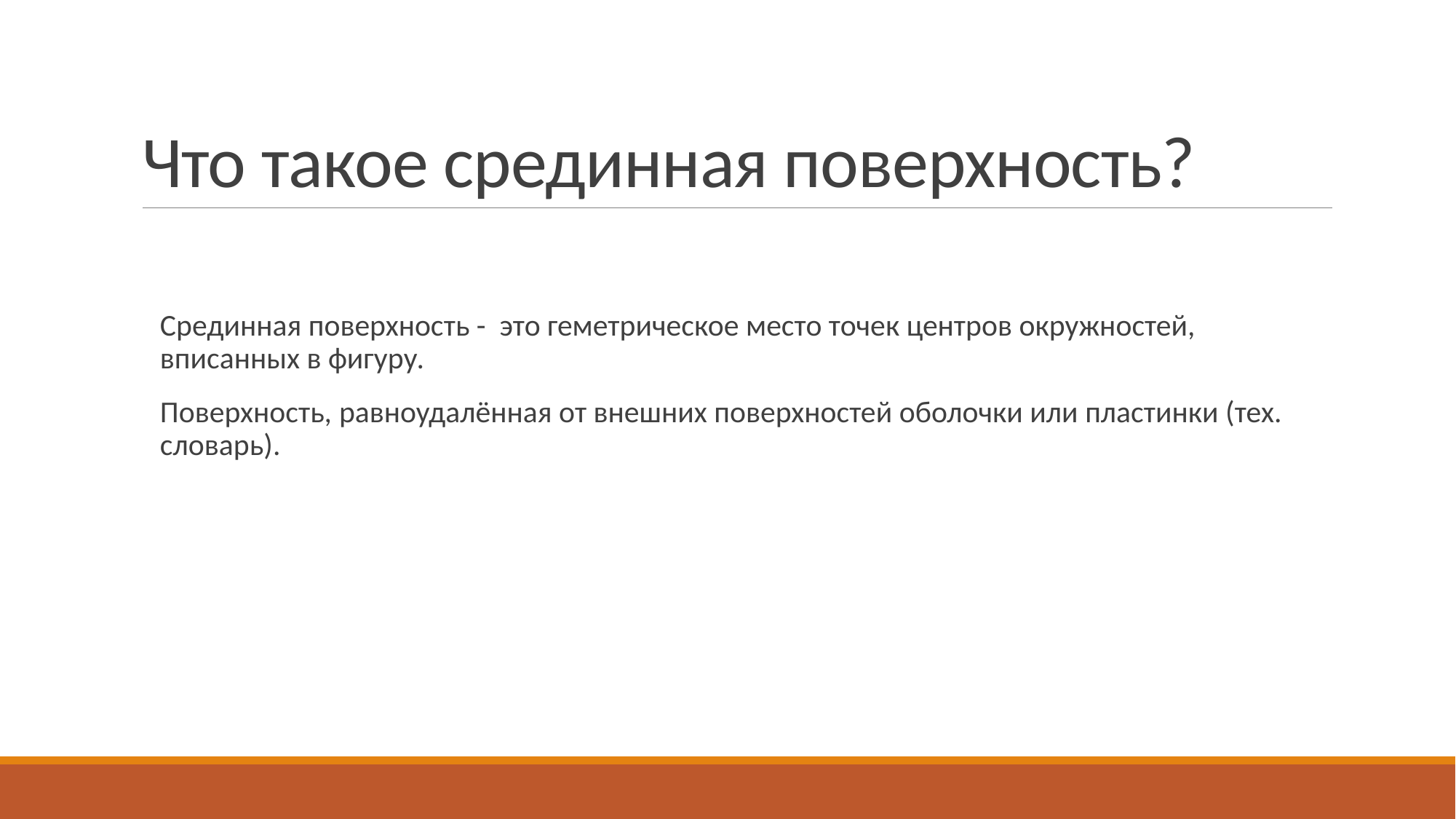

# Что такое срединная поверхность?
Срединная поверхность -  это геметрическое место точек центров окружностей, вписанных в фигуру.
Поверхность, равноудалённая от внешних поверхностей оболочки или пластинки (тех. словарь).